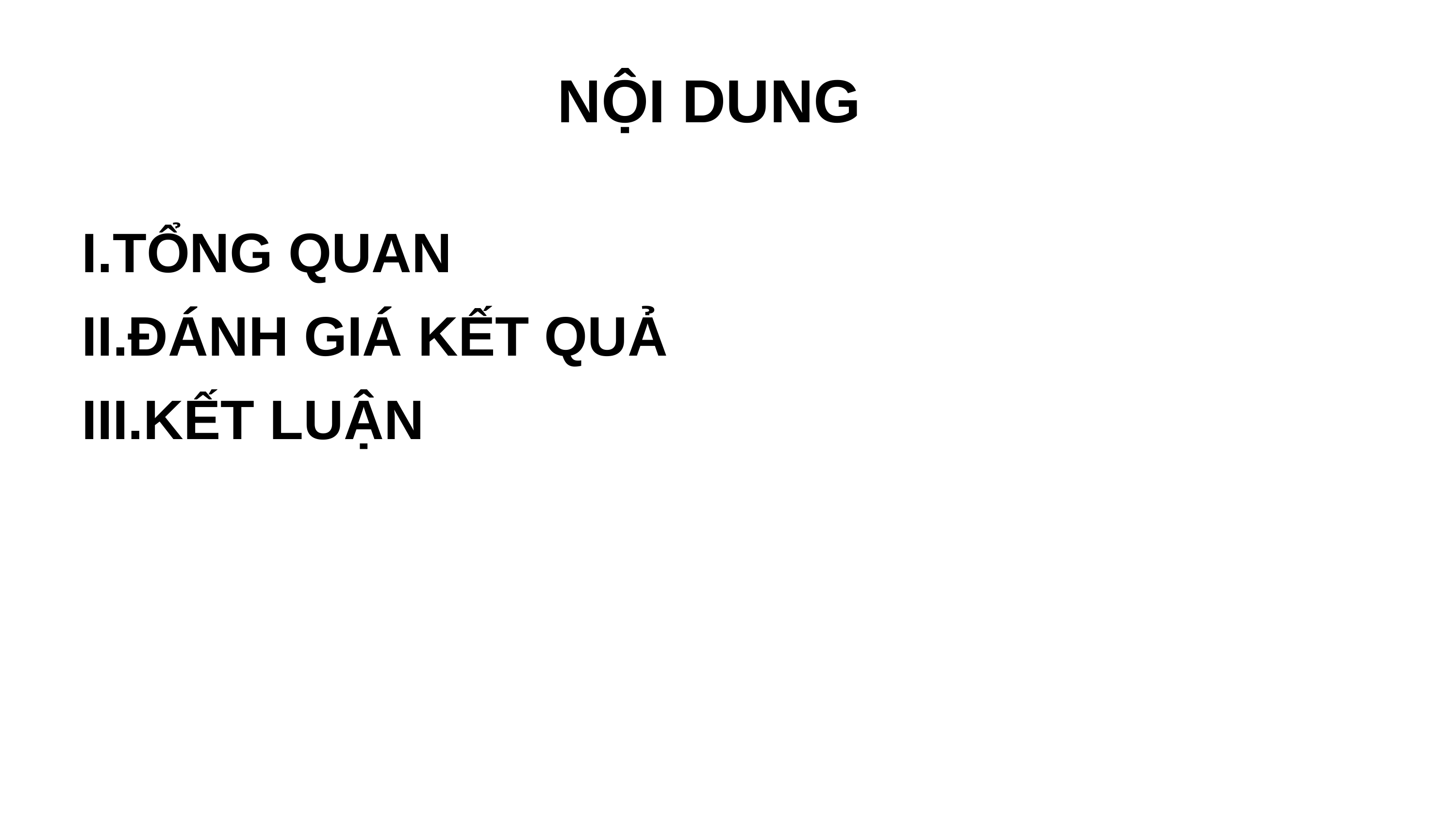

NỘI DUNG
I.TỔNG QUAN
II.ĐÁNH GIÁ KẾT QUẢ
III.KẾT LUẬN